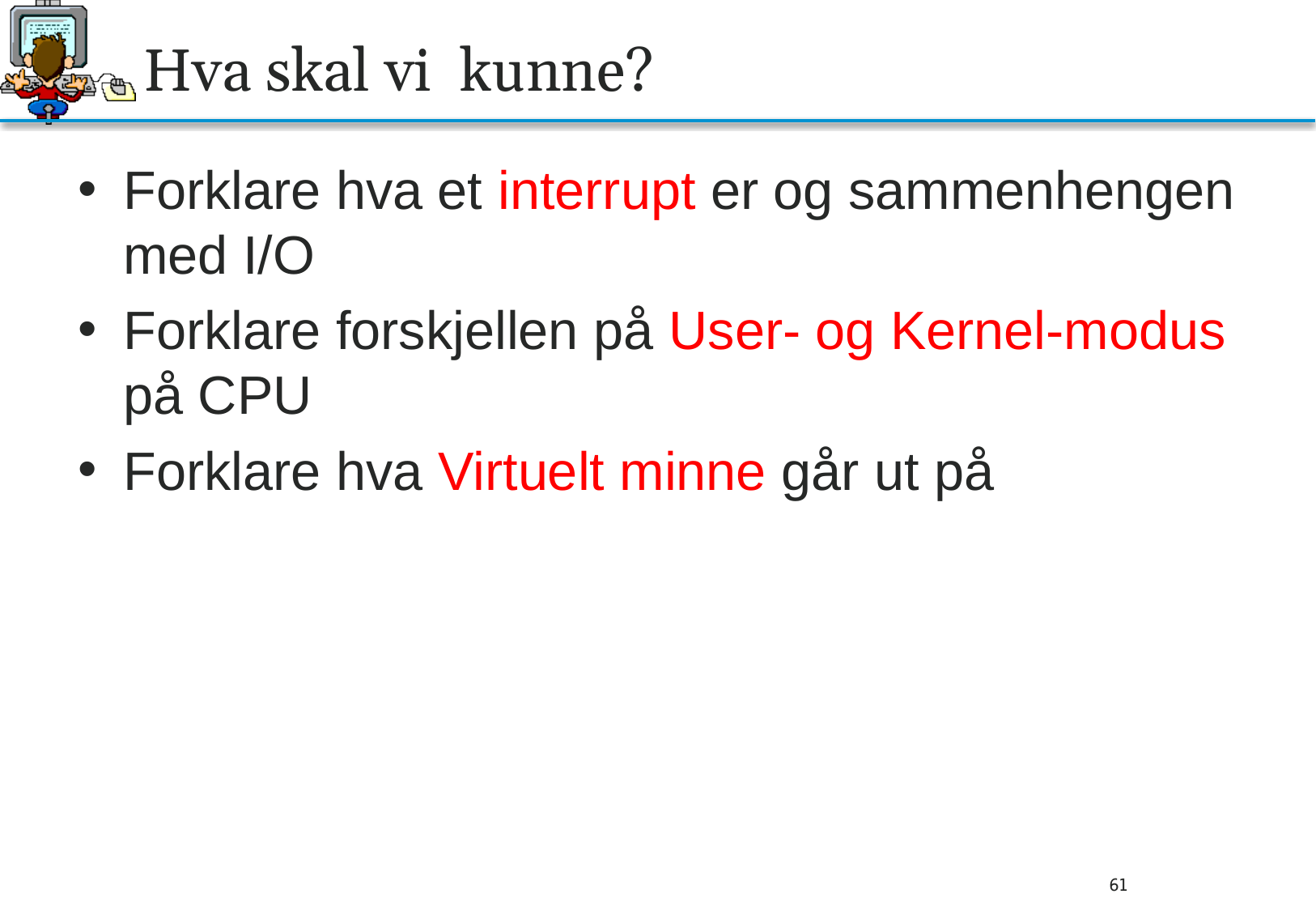

# Hva skal vi  kunne?
Forklare hva et interrupt er og sammenhengen med I/O
Forklare forskjellen på User- og Kernel-modus på CPU
Forklare hva Virtuelt minne går ut på

61